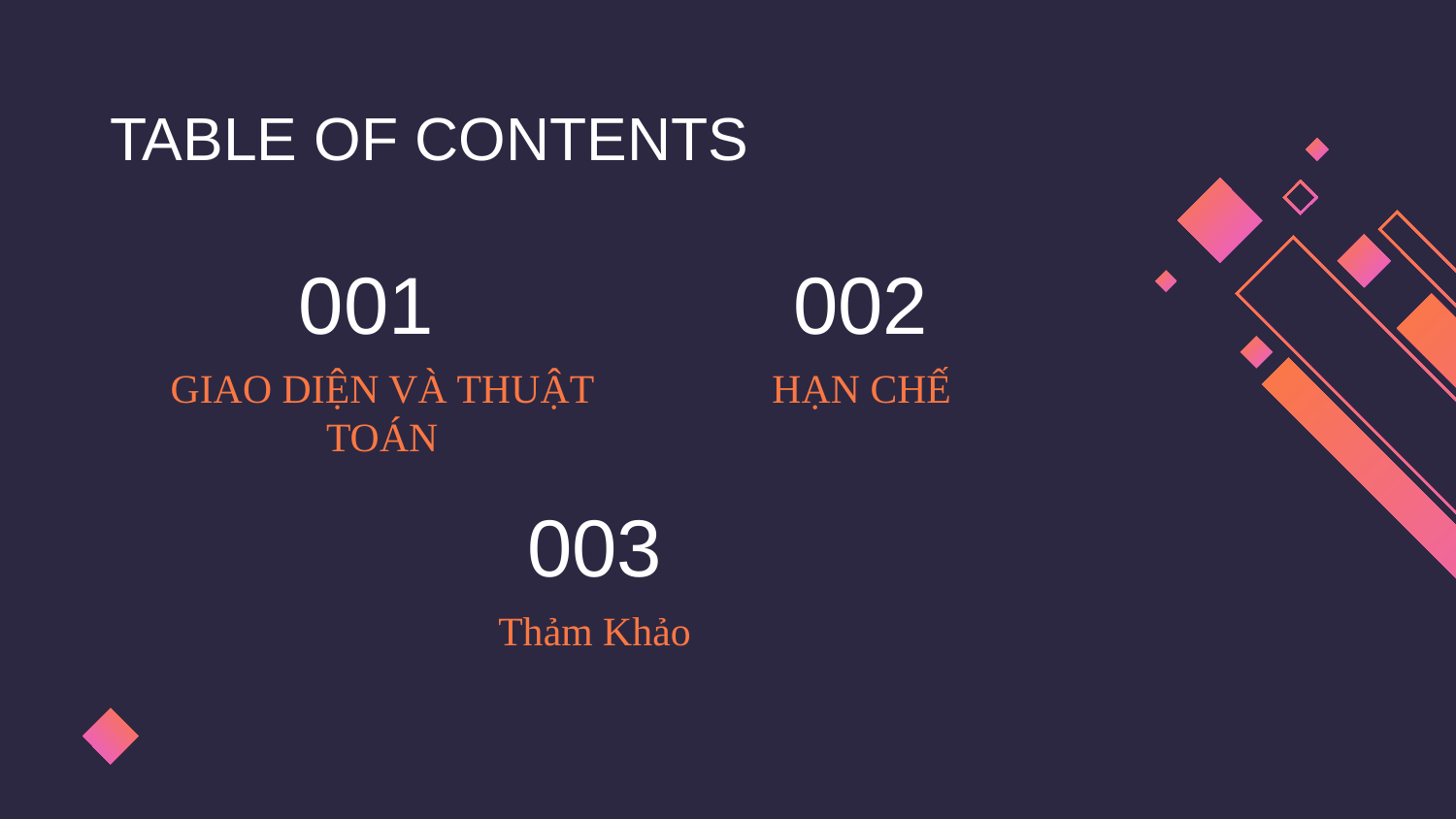

TABLE OF CONTENTS
002
# 001
GIAO DIỆN VÀ THUẬT TOÁN
HẠN CHẾ
003
Thảm Khảo